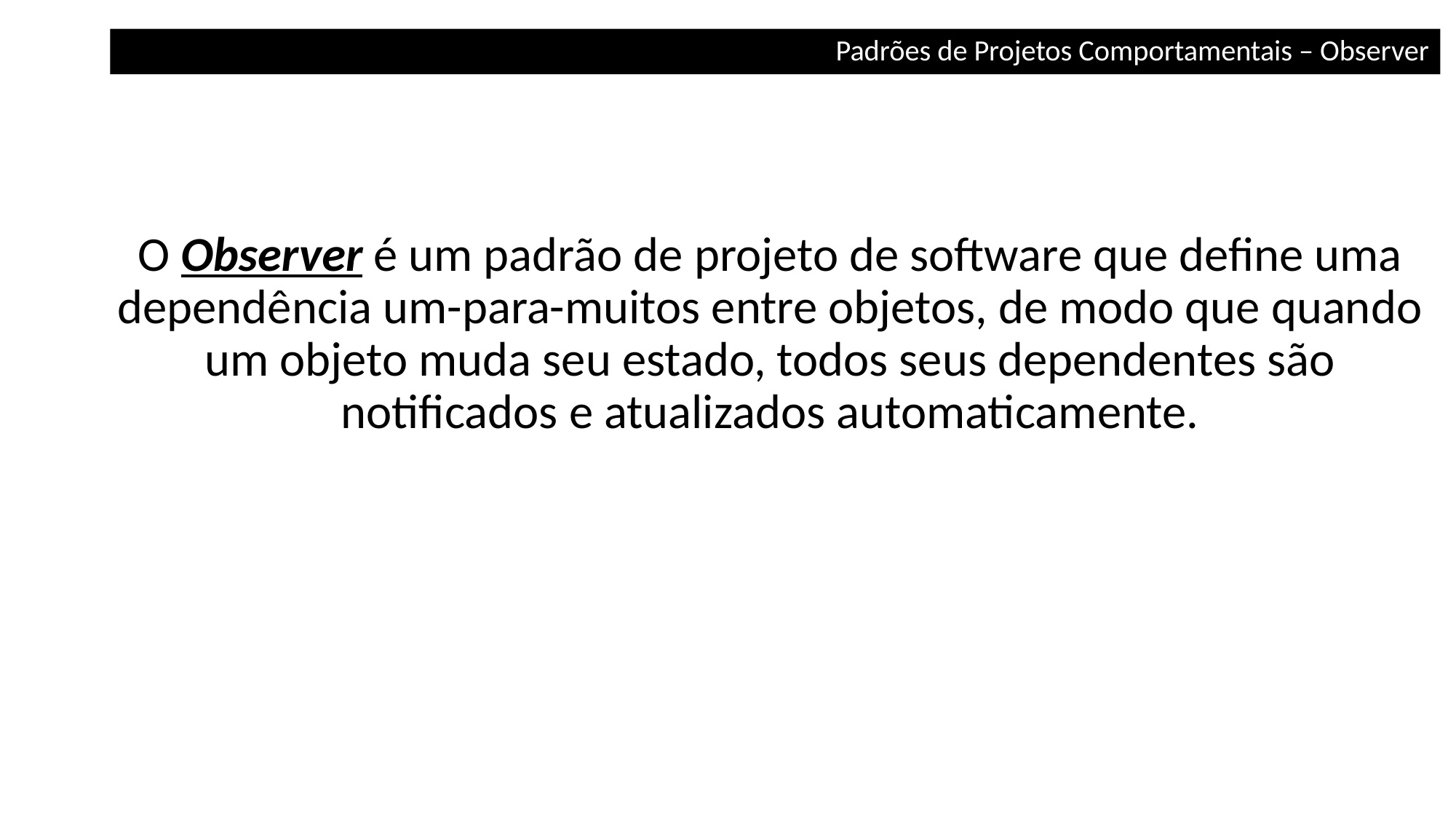

Padrões de Projetos Comportamentais – Observer

O Observer é um padrão de projeto de software que define uma dependência um-para-muitos entre objetos, de modo que quando um objeto muda seu estado, todos seus dependentes são notificados e atualizados automaticamente.